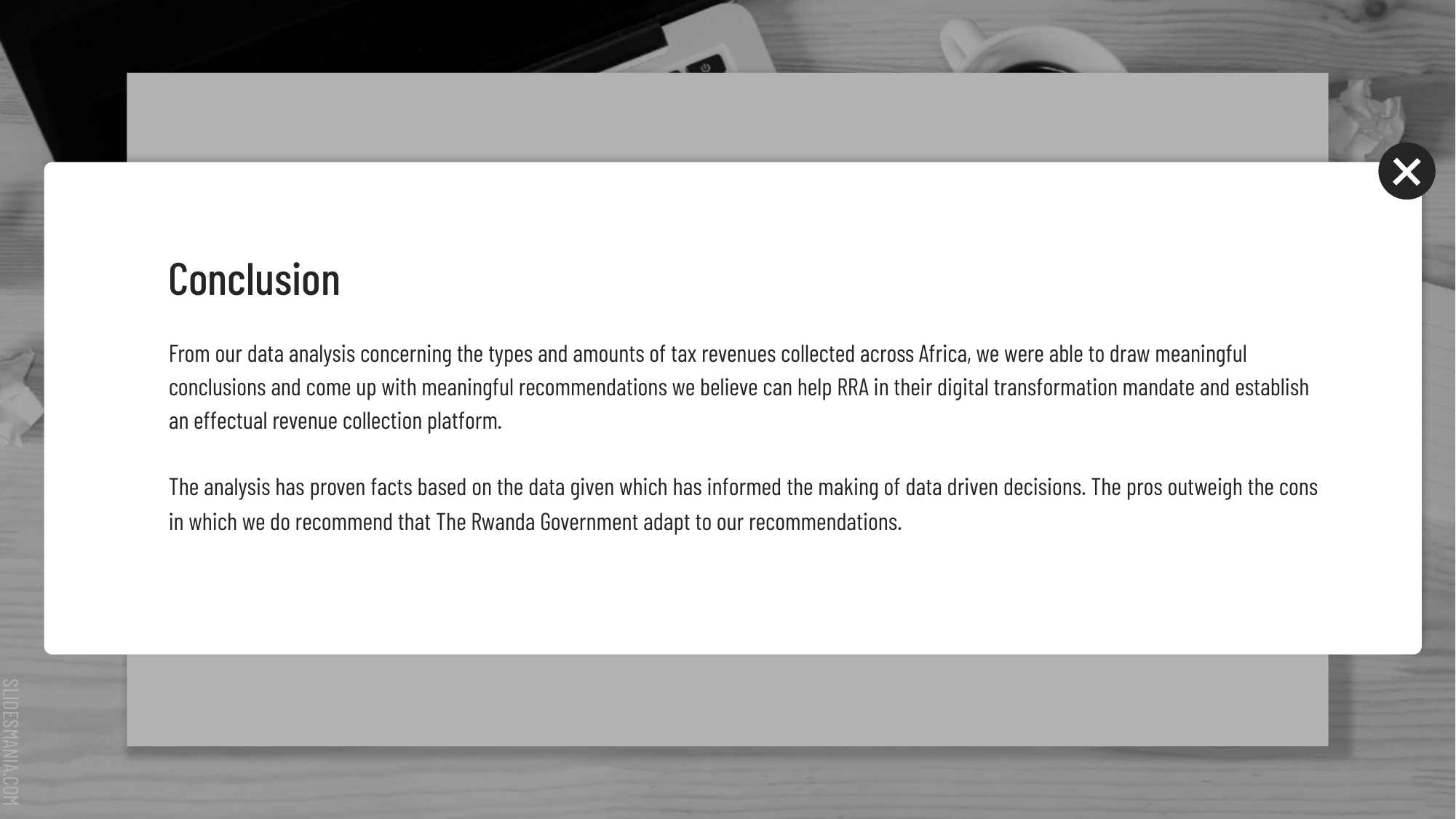

# Conclusion
From our data analysis concerning the types and amounts of tax revenues collected across Africa, we were able to draw meaningful conclusions and come up with meaningful recommendations we believe can help RRA in their digital transformation mandate and establish an effectual revenue collection platform.
The analysis has proven facts based on the data given which has informed the making of data driven decisions. The pros outweigh the cons in which we do recommend that The Rwanda Government adapt to our recommendations.